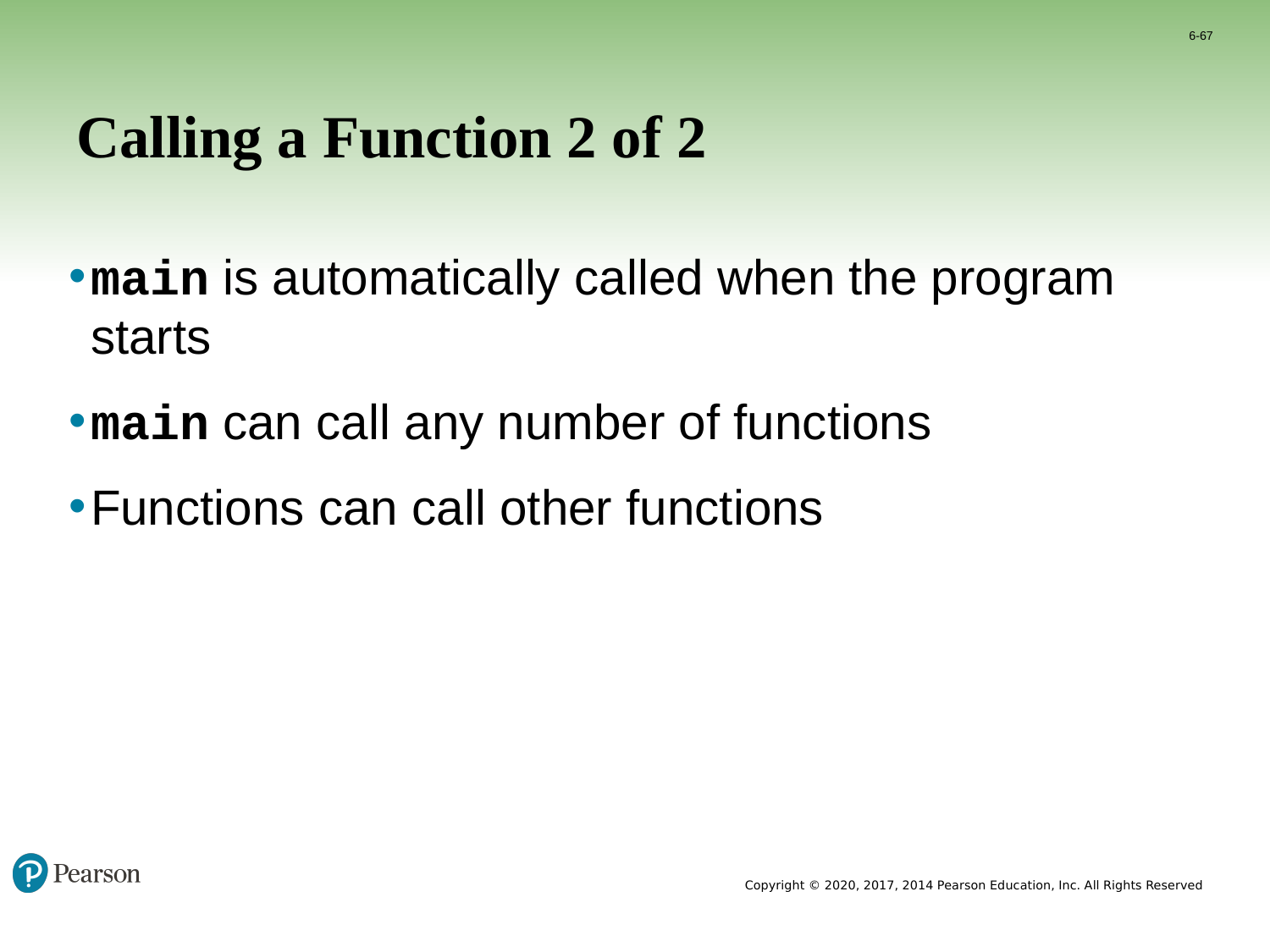

6-67
# Calling a Function 2 of 2
main is automatically called when the program starts
main can call any number of functions
Functions can call other functions